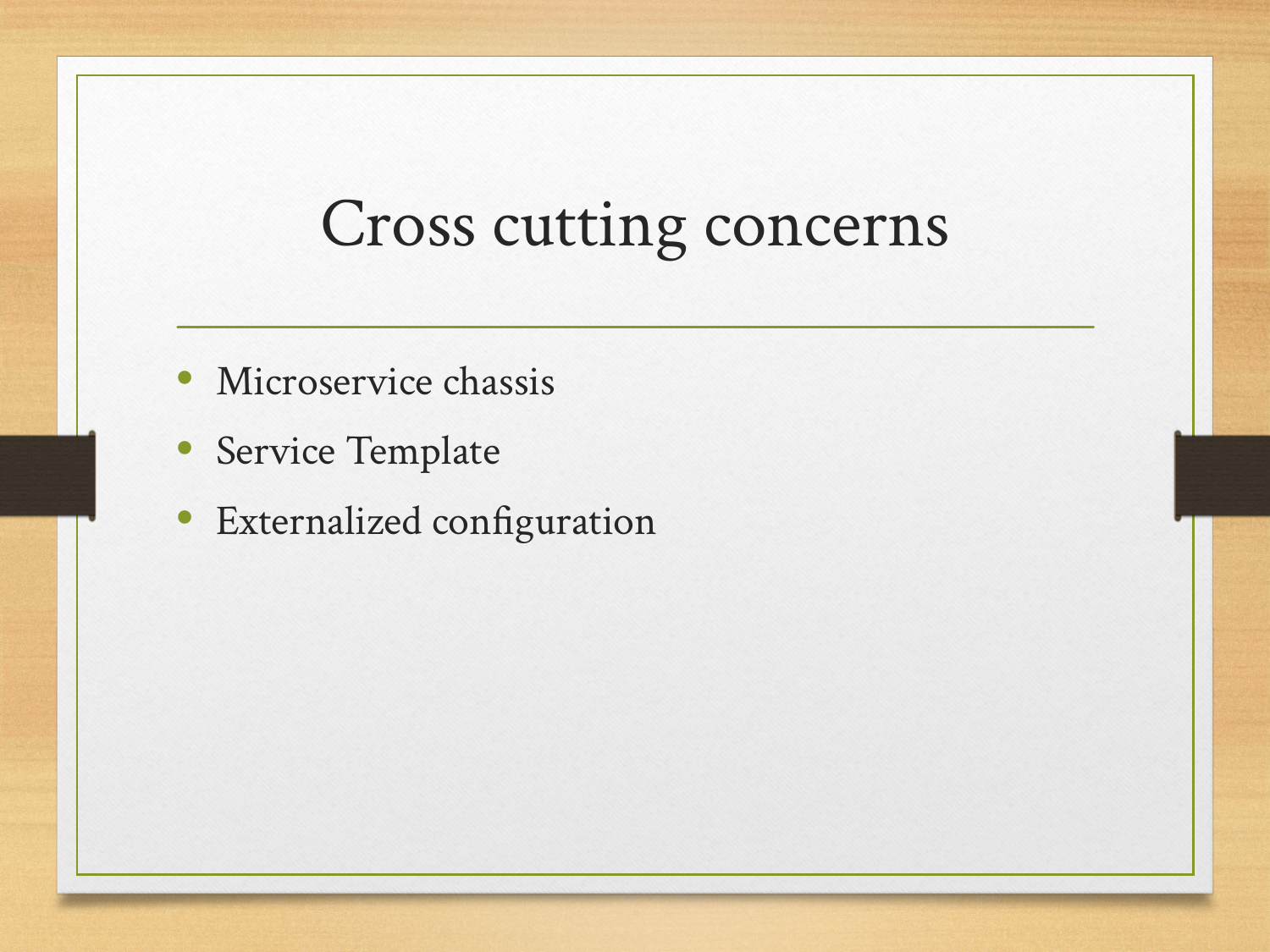

# Cross cutting concerns
Microservice chassis
Service Template
Externalized configuration